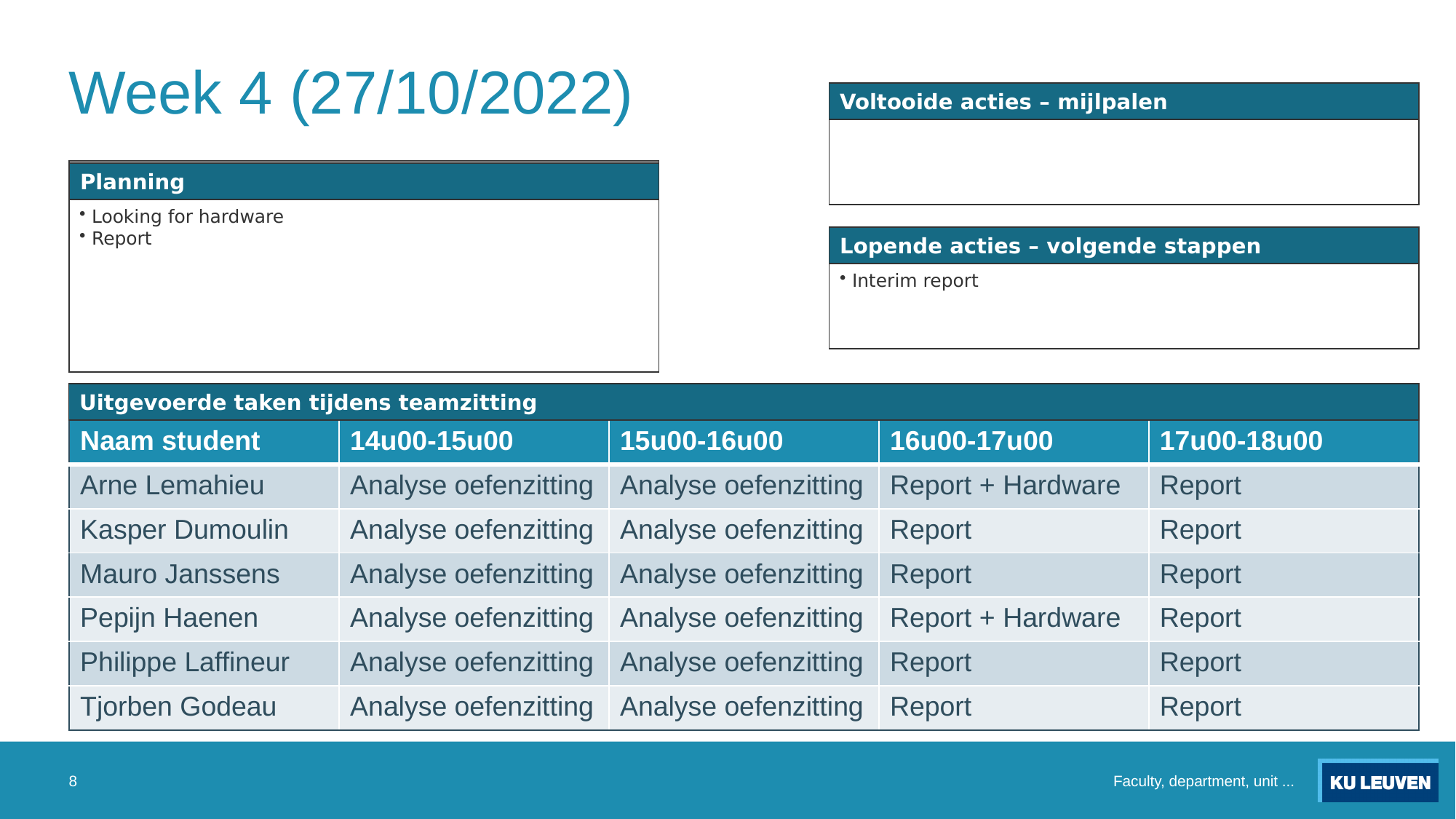

# Week 4 (27/10/2022)

Voltooide acties – mijlpalen

Planning
 Looking for hardware
 Report

Lopende acties – volgende stappen
 Interim report

Uitgevoerde taken tijdens teamzitting
| Naam student | 14u00-15u00 | 15u00-16u00 | 16u00-17u00 | 17u00-18u00 |
| --- | --- | --- | --- | --- |
| Arne Lemahieu | Analyse oefenzitting | Analyse oefenzitting | Report + Hardware | Report |
| Kasper Dumoulin | Analyse oefenzitting | Analyse oefenzitting | Report | Report |
| Mauro Janssens | Analyse oefenzitting | Analyse oefenzitting | Report | Report |
| Pepijn Haenen | Analyse oefenzitting | Analyse oefenzitting | Report + Hardware | Report |
| Philippe Laffineur | Analyse oefenzitting | Analyse oefenzitting | Report | Report |
| Tjorben Godeau | Analyse oefenzitting | Analyse oefenzitting | Report | Report |
8
Faculty, department, unit ...